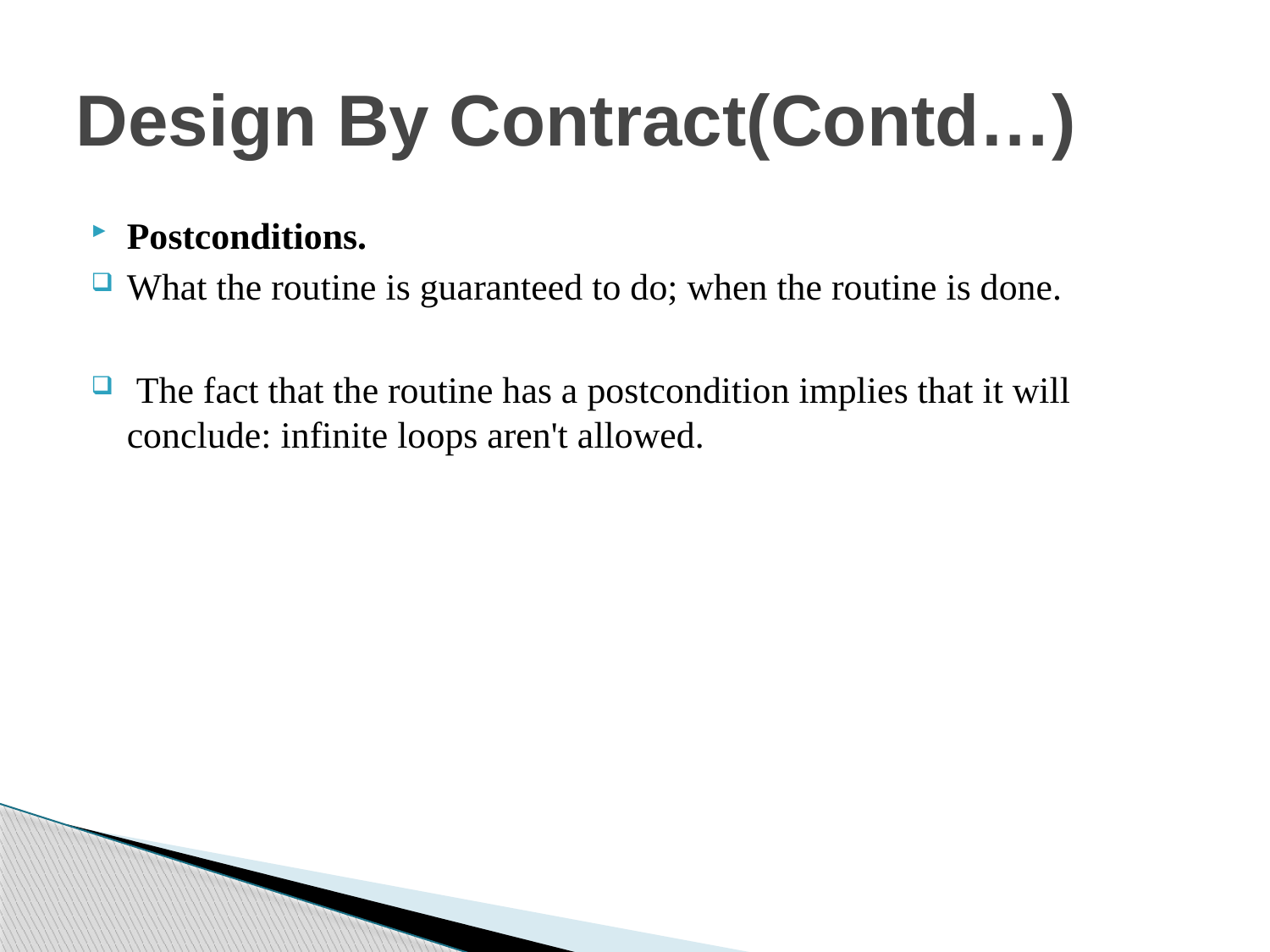

# Design By Contract(Contd…)
Postconditions.
What the routine is guaranteed to do; when the routine is done.

 The fact that the routine has a postcondition implies that it will conclude: infinite loops aren't allowed.